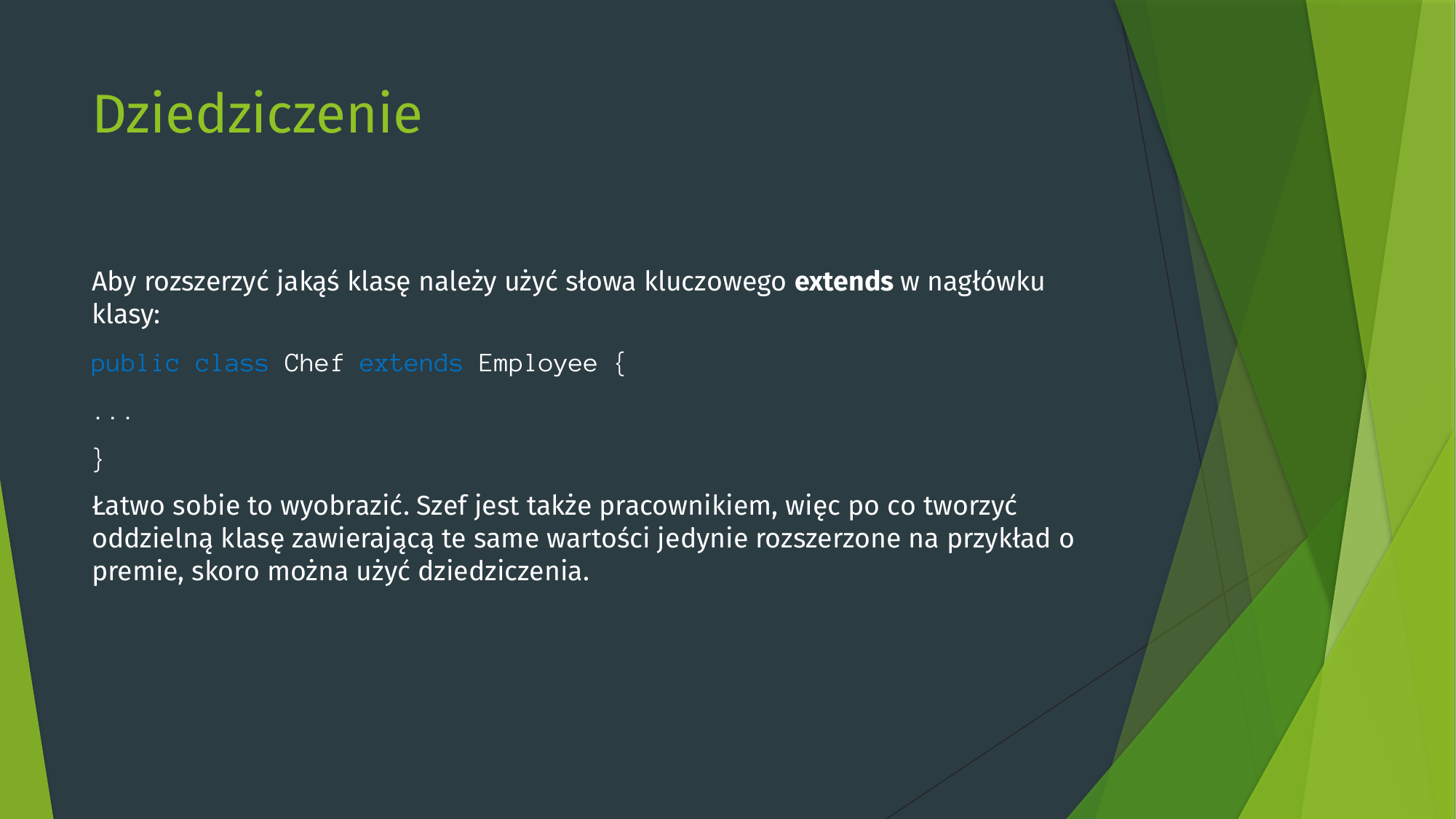

# Dziedziczenie
Aby rozszerzyć jakąś klasę należy użyć słowa kluczowego extends w nagłówku klasy:
public class Chef extends Employee {
...
}
Łatwo sobie to wyobrazić. Szef jest także pracownikiem, więc po co tworzyć oddzielną klasę zawierającą te same wartości jedynie rozszerzone na przykład o premie, skoro można użyć dziedziczenia.